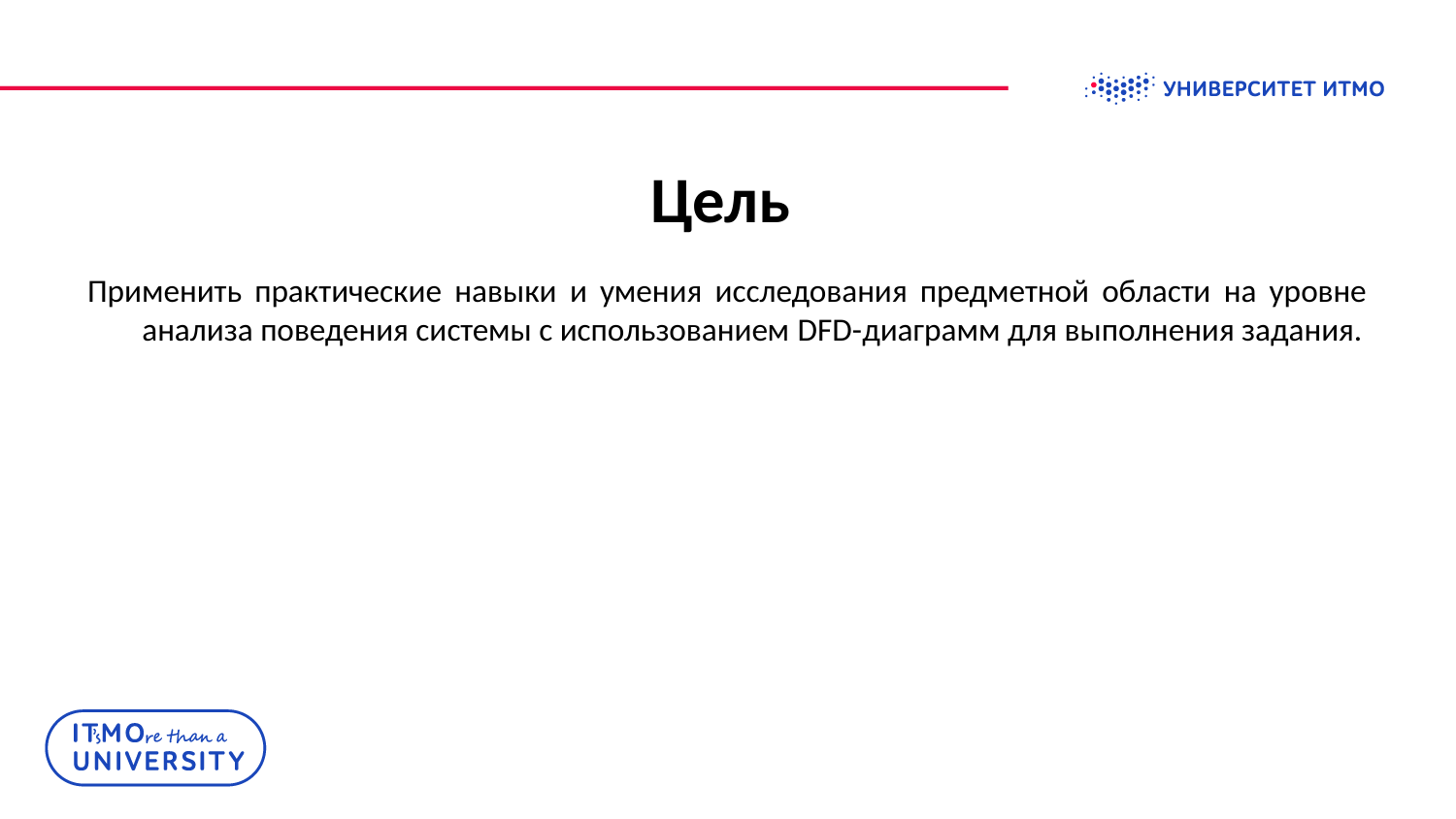

# Цель
Применить практические навыки и умения исследования предметной области на уровне анализа поведения системы с использованием DFD-диаграмм для выполнения задания.